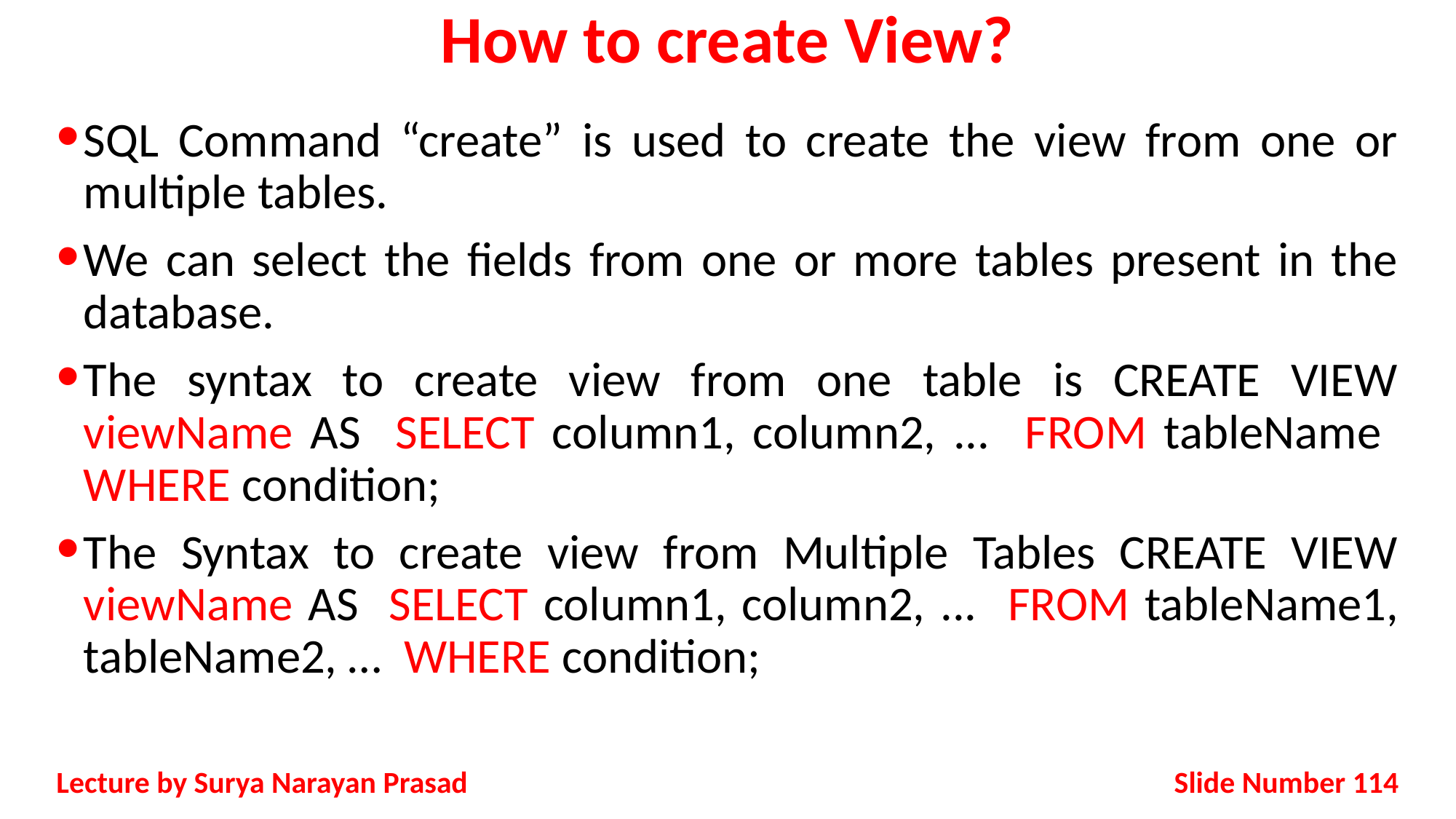

# How to create View?
SQL Command “create” is used to create the view from one or multiple tables.
We can select the fields from one or more tables present in the database.
The syntax to create view from one table is CREATE VIEW viewName AS  SELECT column1, column2, ...  FROM tableName  WHERE condition;
The Syntax to create view from Multiple Tables CREATE VIEW viewName AS  SELECT column1, column2, ...  FROM tableName1, tableName2, …  WHERE condition;
Slide Number 114
Lecture by Surya Narayan Prasad